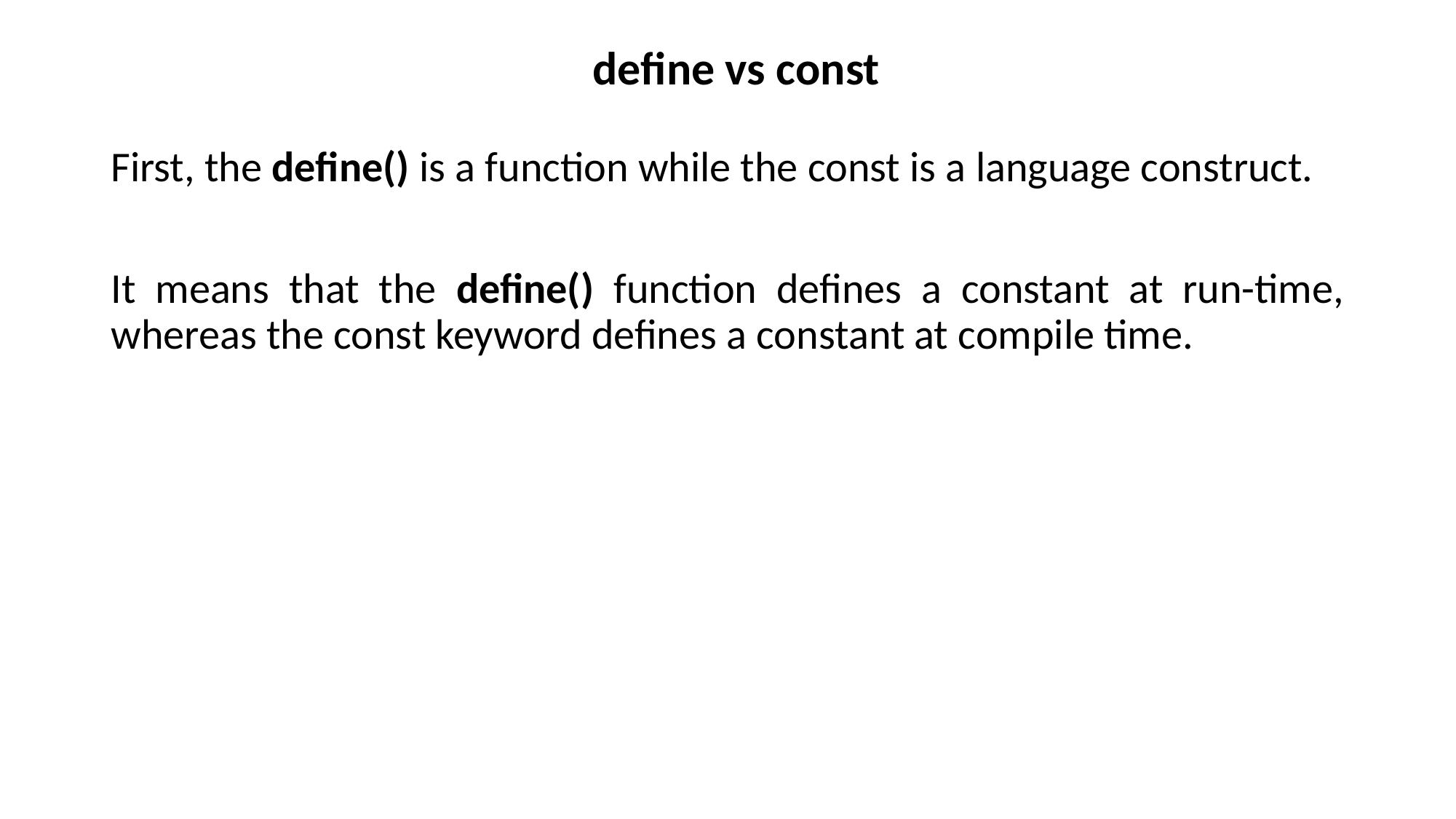

# define vs const
First, the define() is a function while the const is a language construct.

It means that the define() function defines a constant at run-time, whereas the const keyword defines a constant at compile time.